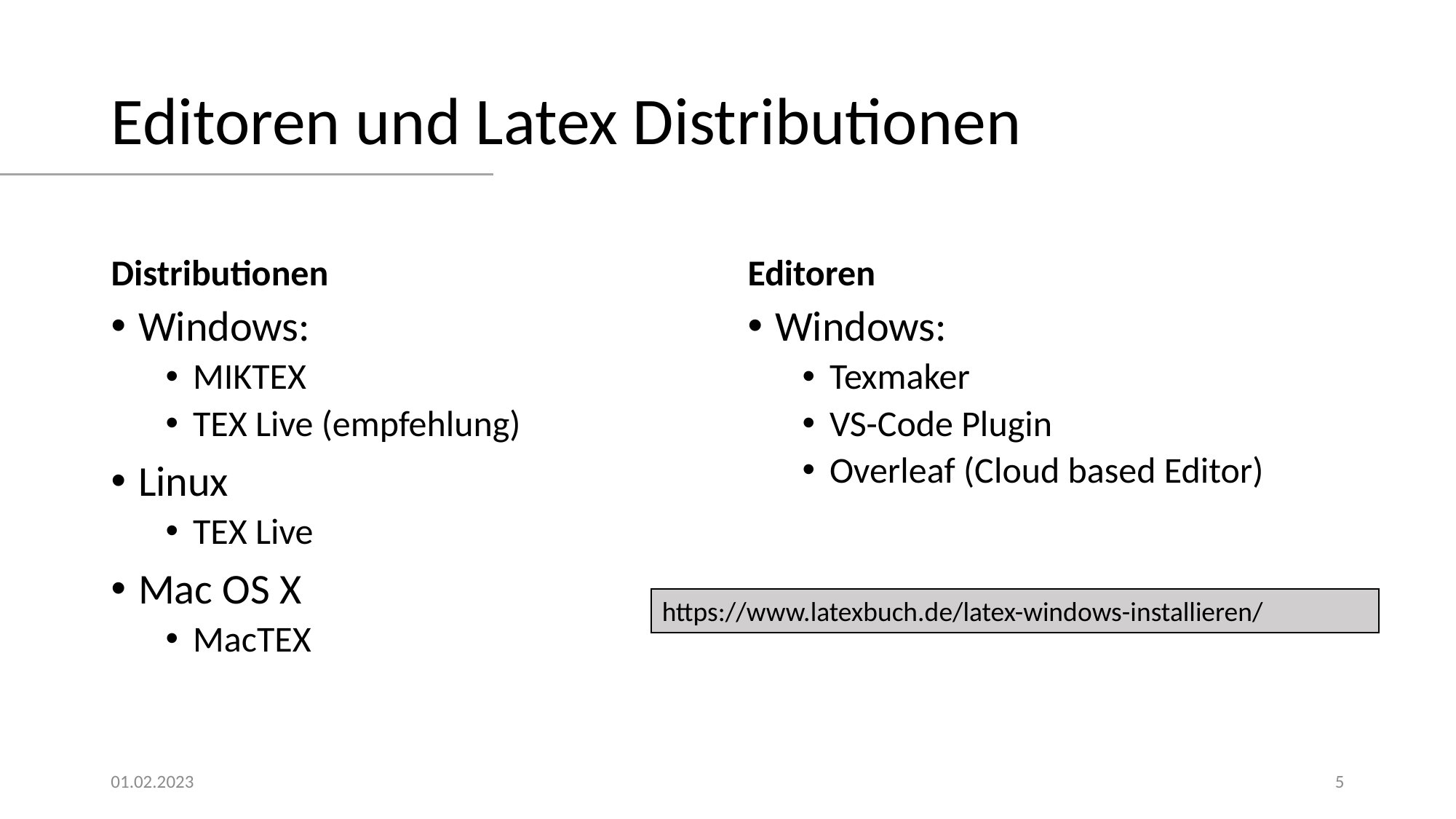

# Editoren und Latex Distributionen
Distributionen
Editoren
Windows:
MIKTEX
TEX Live (empfehlung)
Linux
TEX Live
Mac OS X
MacTEX
Windows:
Texmaker
VS-Code Plugin
Overleaf (Cloud based Editor)

https://www.latexbuch.de/latex-windows-installieren/
01.02.2023

5